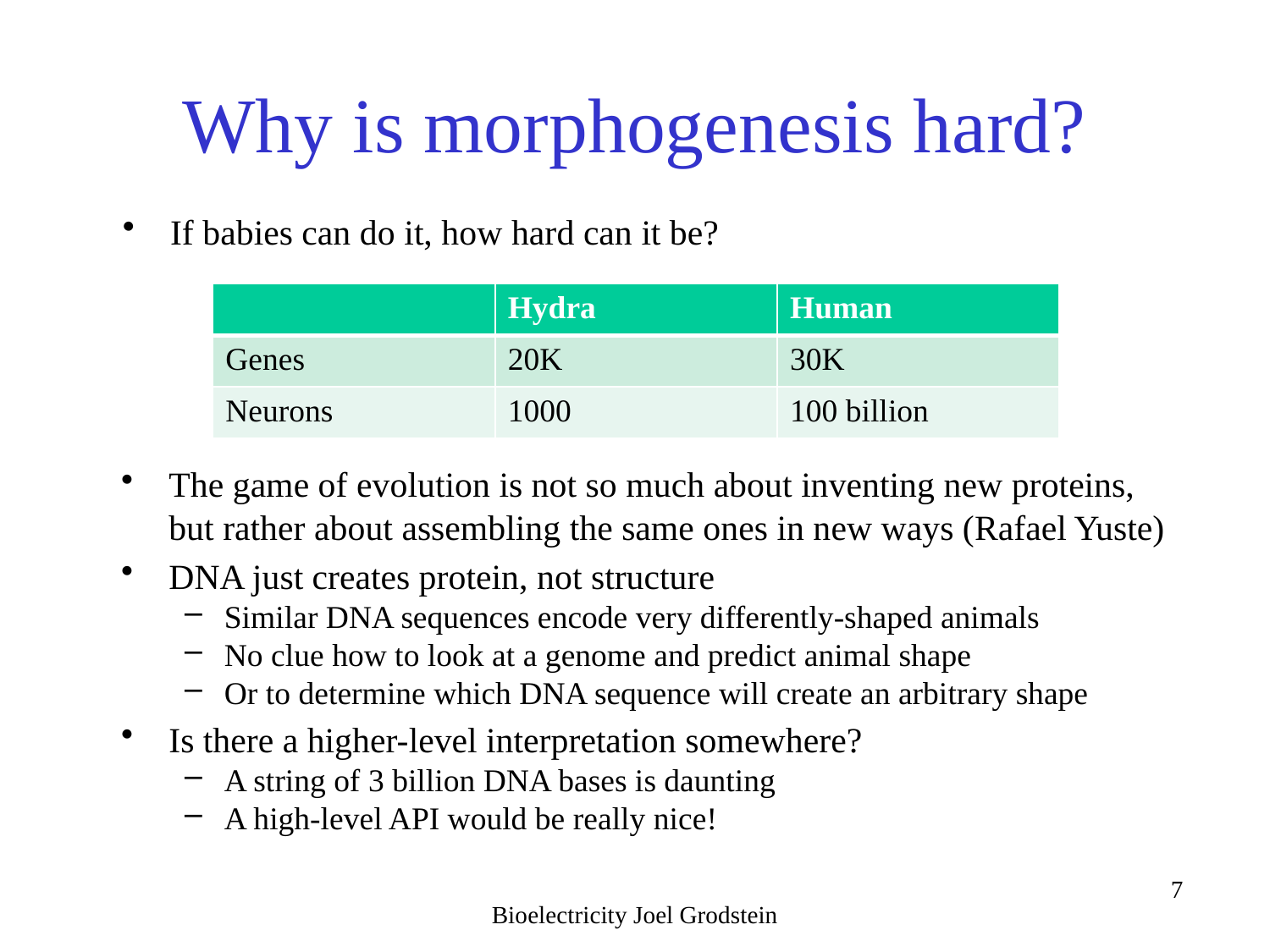

# Why is morphogenesis hard?
If babies can do it, how hard can it be?

|  | Hydra | Human |
| --- | --- | --- |
| Genes | 20K | 30K |
| Neurons | 1000 | 100 billion |
The game of evolution is not so much about inventing new proteins, but rather about assembling the same ones in new ways (Rafael Yuste)
DNA just creates protein, not structure
Similar DNA sequences encode very differently-shaped animals
No clue how to look at a genome and predict animal shape
Or to determine which DNA sequence will create an arbitrary shape
Is there a higher-level interpretation somewhere?
A string of 3 billion DNA bases is daunting
A high-level API would be really nice!

Bioelectricity Joel Grodstein